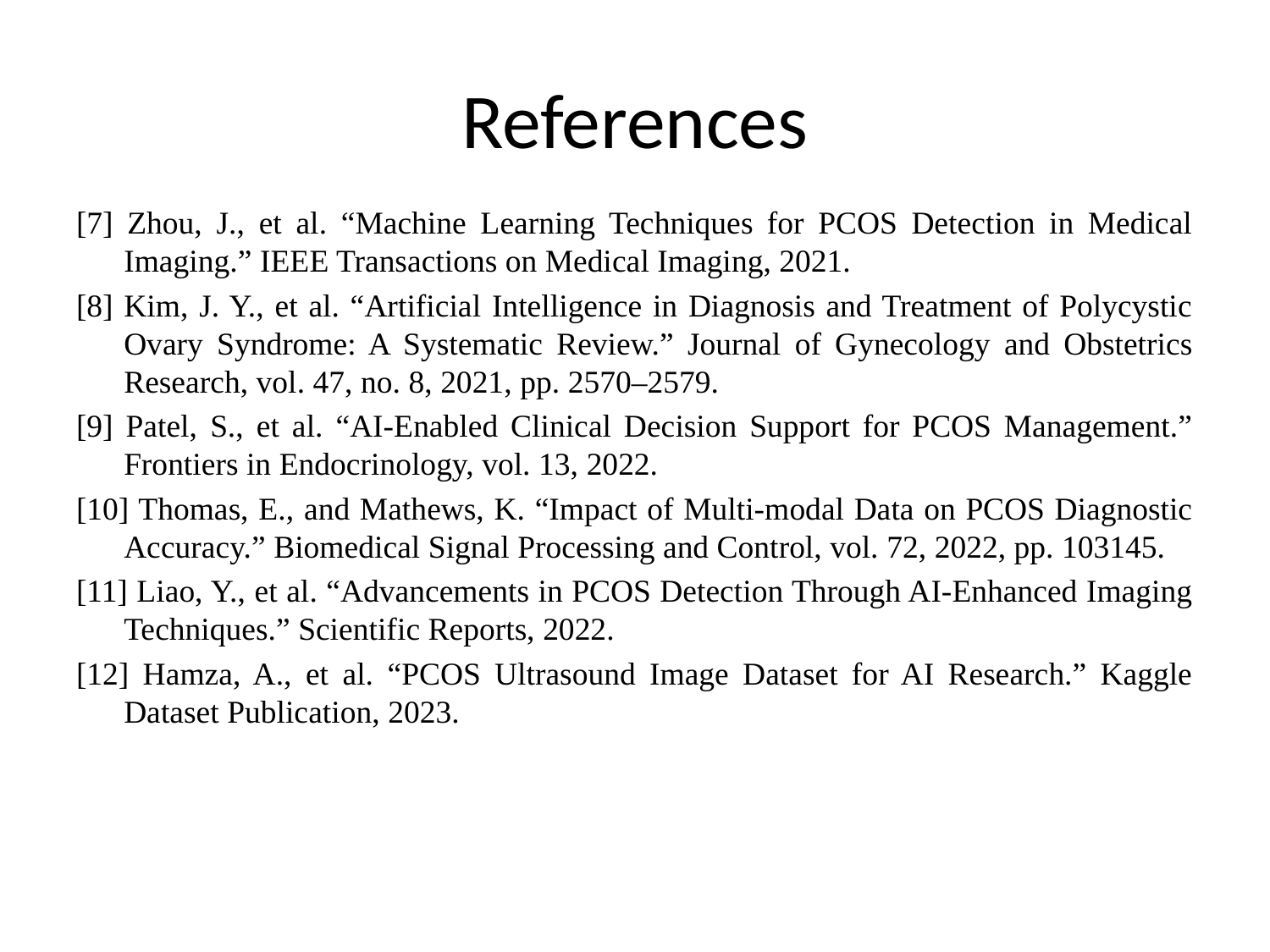

# References
[7] Zhou, J., et al. “Machine Learning Techniques for PCOS Detection in Medical Imaging.” IEEE Transactions on Medical Imaging, 2021.
[8] Kim, J. Y., et al. “Artificial Intelligence in Diagnosis and Treatment of Polycystic Ovary Syndrome: A Systematic Review.” Journal of Gynecology and Obstetrics Research, vol. 47, no. 8, 2021, pp. 2570–2579.
[9] Patel, S., et al. “AI-Enabled Clinical Decision Support for PCOS Management.” Frontiers in Endocrinology, vol. 13, 2022.
[10] Thomas, E., and Mathews, K. “Impact of Multi-modal Data on PCOS Diagnostic Accuracy.” Biomedical Signal Processing and Control, vol. 72, 2022, pp. 103145.
[11] Liao, Y., et al. “Advancements in PCOS Detection Through AI-Enhanced Imaging Techniques.” Scientific Reports, 2022.
[12] Hamza, A., et al. “PCOS Ultrasound Image Dataset for AI Research.” Kaggle Dataset Publication, 2023.